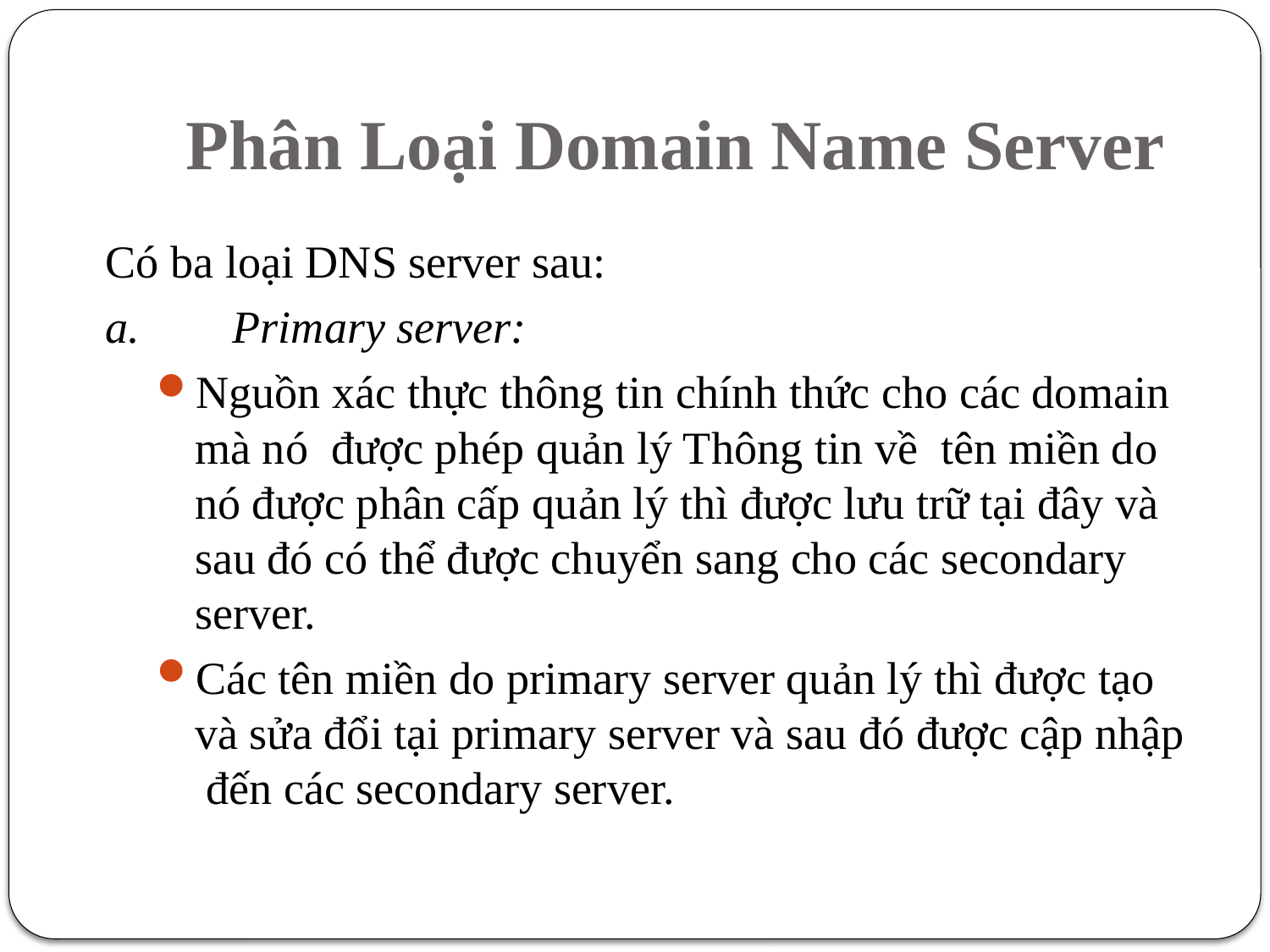

# Phân Loại Domain Name Server
	Có ba loại DNS server sau:
	a.	Primary server:
Nguồn xác thực thông tin chính thức cho các domain mà nó  được phép quản lý Thông tin về  tên miền do nó được phân cấp quản lý thì được lưu trữ tại đây và sau đó có thể được chuyển sang cho các secondary server.
Các tên miền do primary server quản lý thì được tạo và sửa đổi tại primary server và sau đó được cập nhập  đến các secondary server.